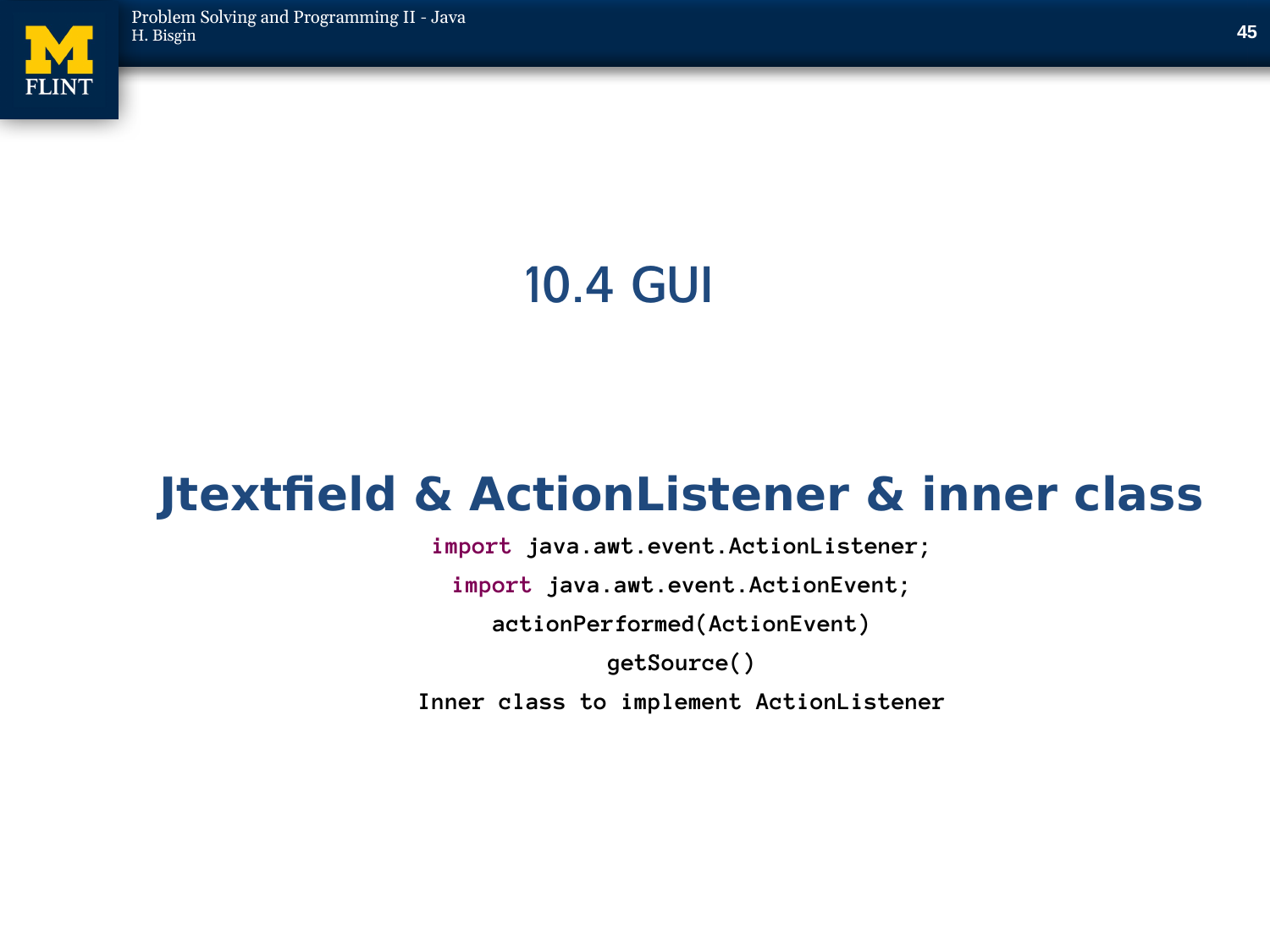

45
# 10.4 GUI

Jtextfield & ActionListener & inner class
import java.awt.event.ActionListener;
import java.awt.event.ActionEvent;
actionPerformed(ActionEvent)
getSource()
Inner class to implement ActionListener